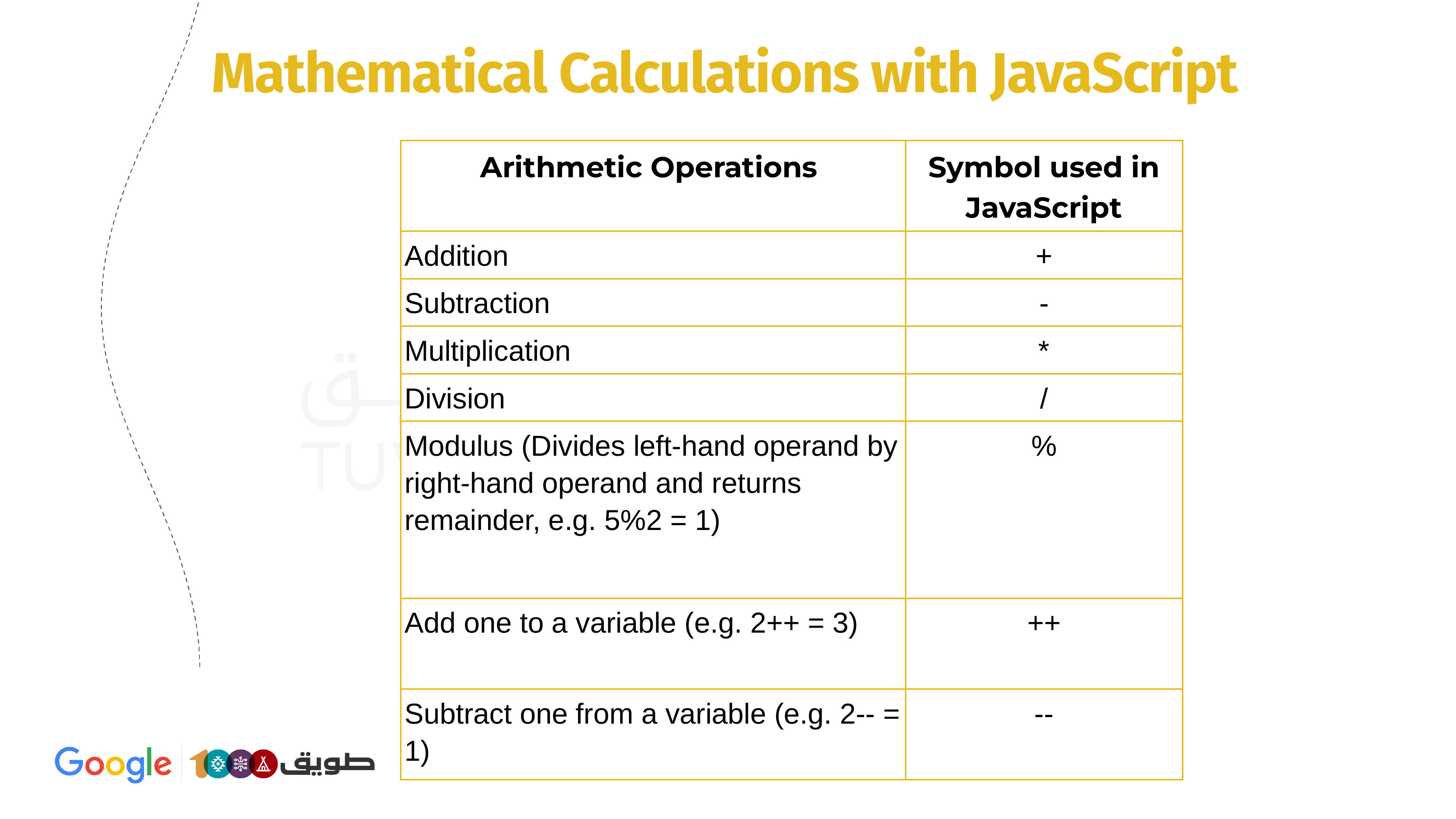

# Mathematical Calculations with JavaScript
| Arithmetic Operations | Symbol used in JavaScript |
| --- | --- |
| Addition | + |
| Subtraction | - |
| Multiplication | \* |
| Division | / |
| Modulus (Divides left-hand operand by right-hand operand and returns remainder, e.g. 5%2 = 1) | % |
| Add one to a variable (e.g. 2++ = 3) | ++ |
| Subtract one from a variable (e.g. 2-- = 1) | -- |